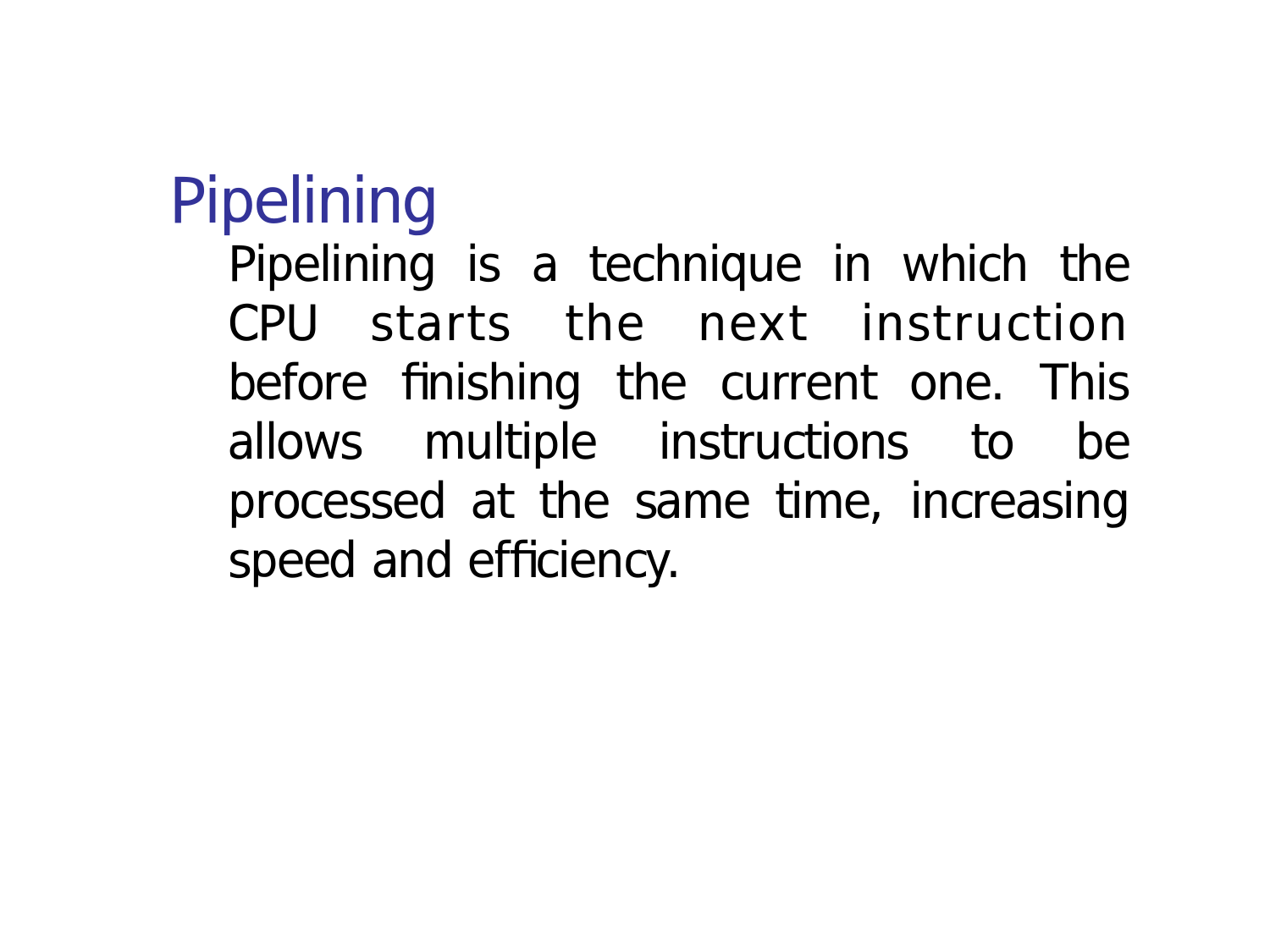

# Pipelining
Pipelining is a technique in which the CPU starts the next instruction before finishing the current one. This allows multiple instructions to be processed at the same time, increasing speed and efficiency.